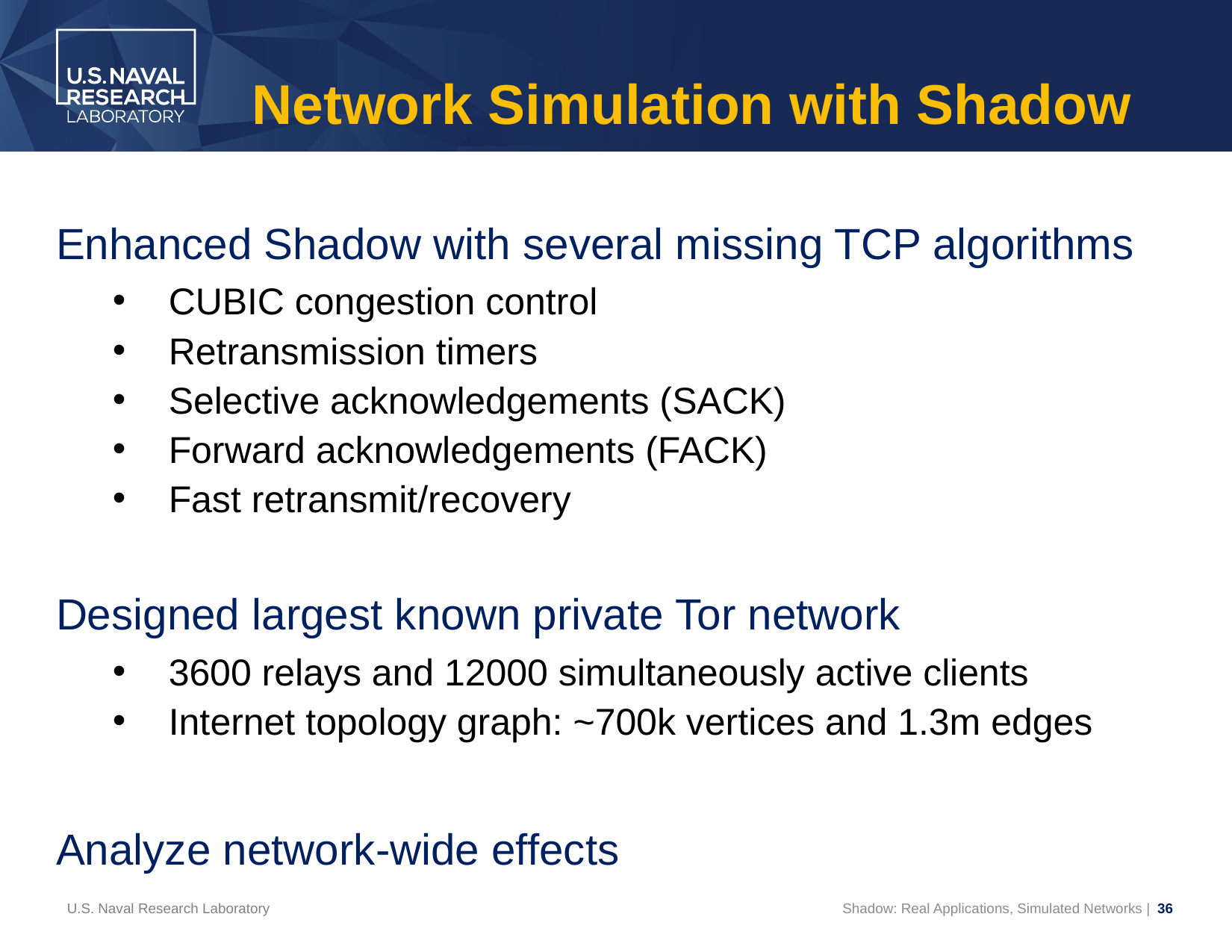

# Network Simulation with Shadow
Enhanced Shadow with several missing TCP algorithms
CUBIC congestion control
Retransmission timers
Selective acknowledgements (SACK)
Forward acknowledgements (FACK)
Fast retransmit/recovery

Designed largest known private Tor network
3600 relays and 12000 simultaneously active clients
Internet topology graph: ~700k vertices and 1.3m edges

Analyze network-wide effects
U.S. Naval Research Laboratory
Shadow: Real Applications, Simulated Networks |  36